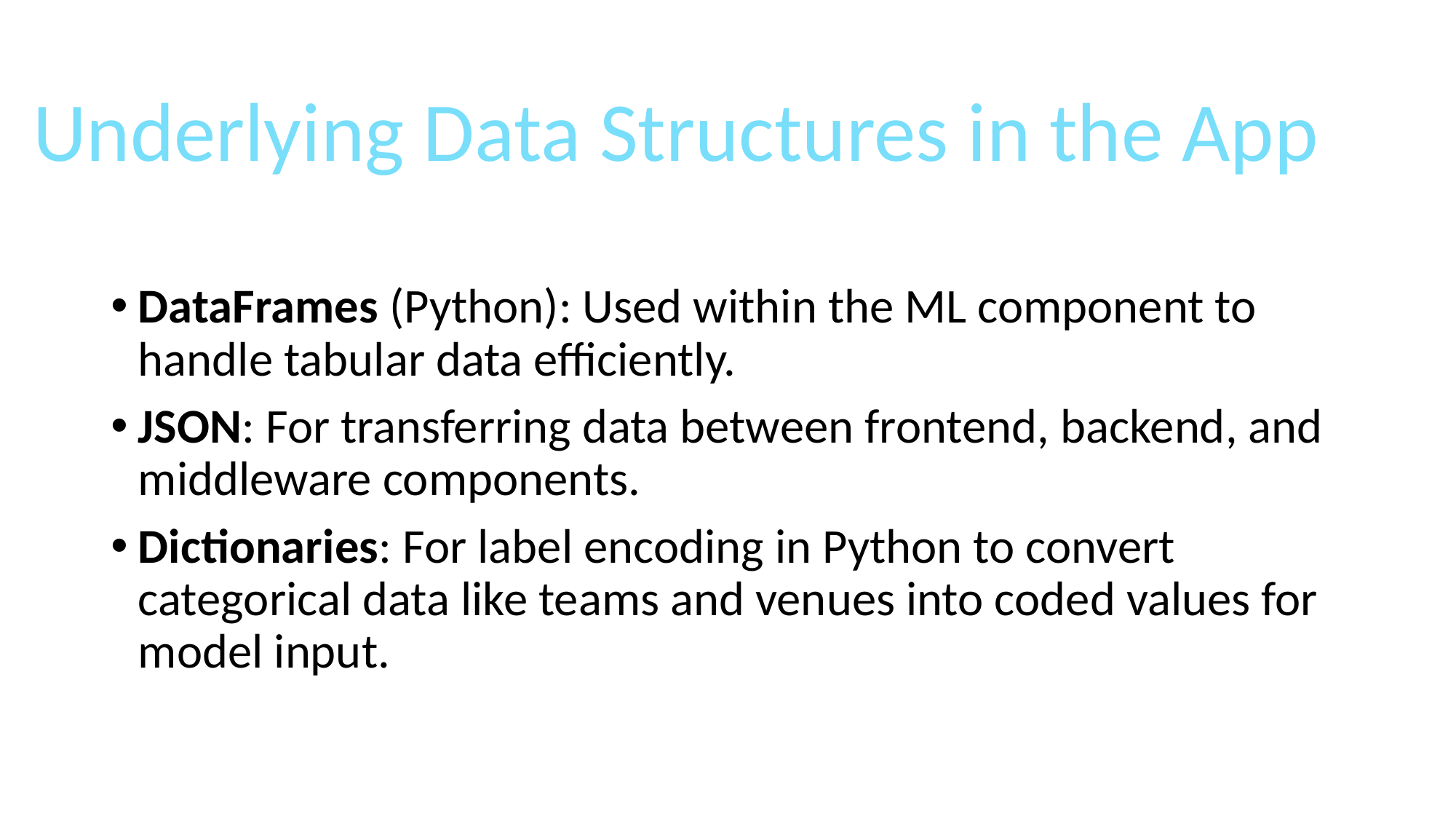

# Underlying Data Structures in the App
DataFrames (Python): Used within the ML component to handle tabular data efficiently.
JSON: For transferring data between frontend, backend, and middleware components.
Dictionaries: For label encoding in Python to convert categorical data like teams and venues into coded values for model input.